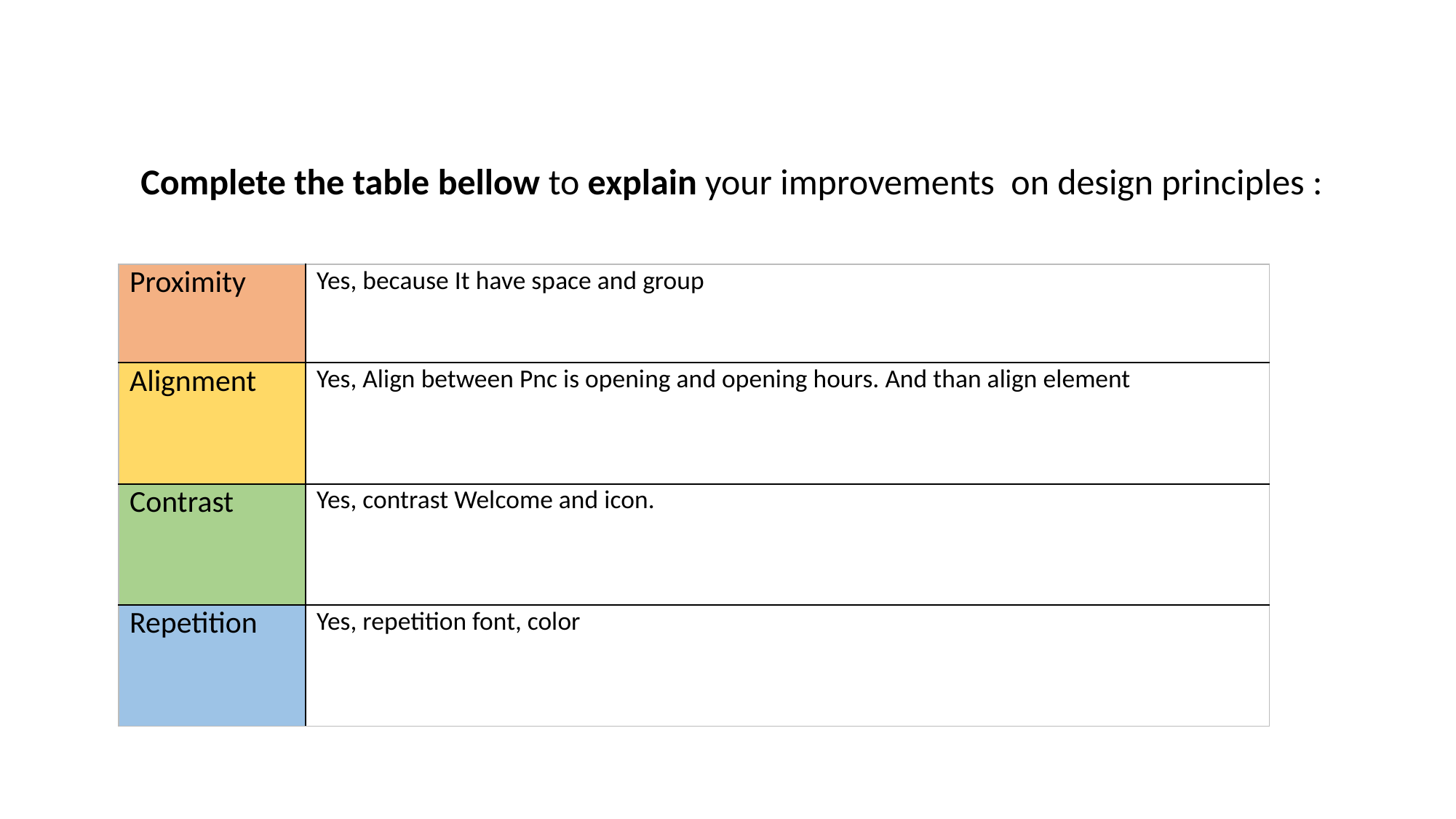

Complete the table bellow to explain your improvements  on design principles :
| Proximity | Yes, because It have space and group |
| --- | --- |
| Alignment | Yes, Align between Pnc is opening and opening hours. And than align element |
| Contrast | Yes, contrast Welcome and icon. |
| Repetition | Yes, repetition font, color |